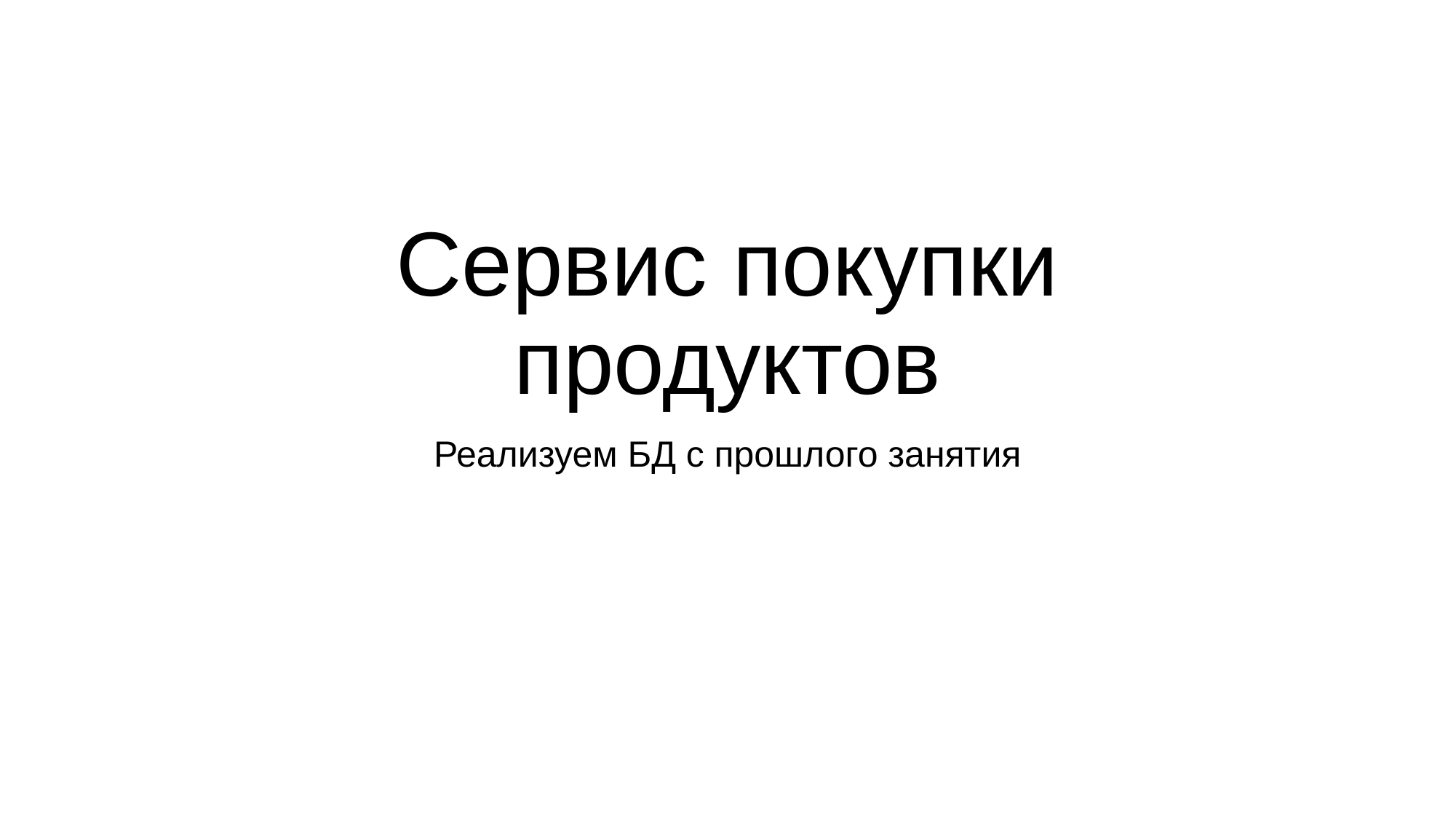

# Сервис покупки продуктов
Реализуем БД с прошлого занятия